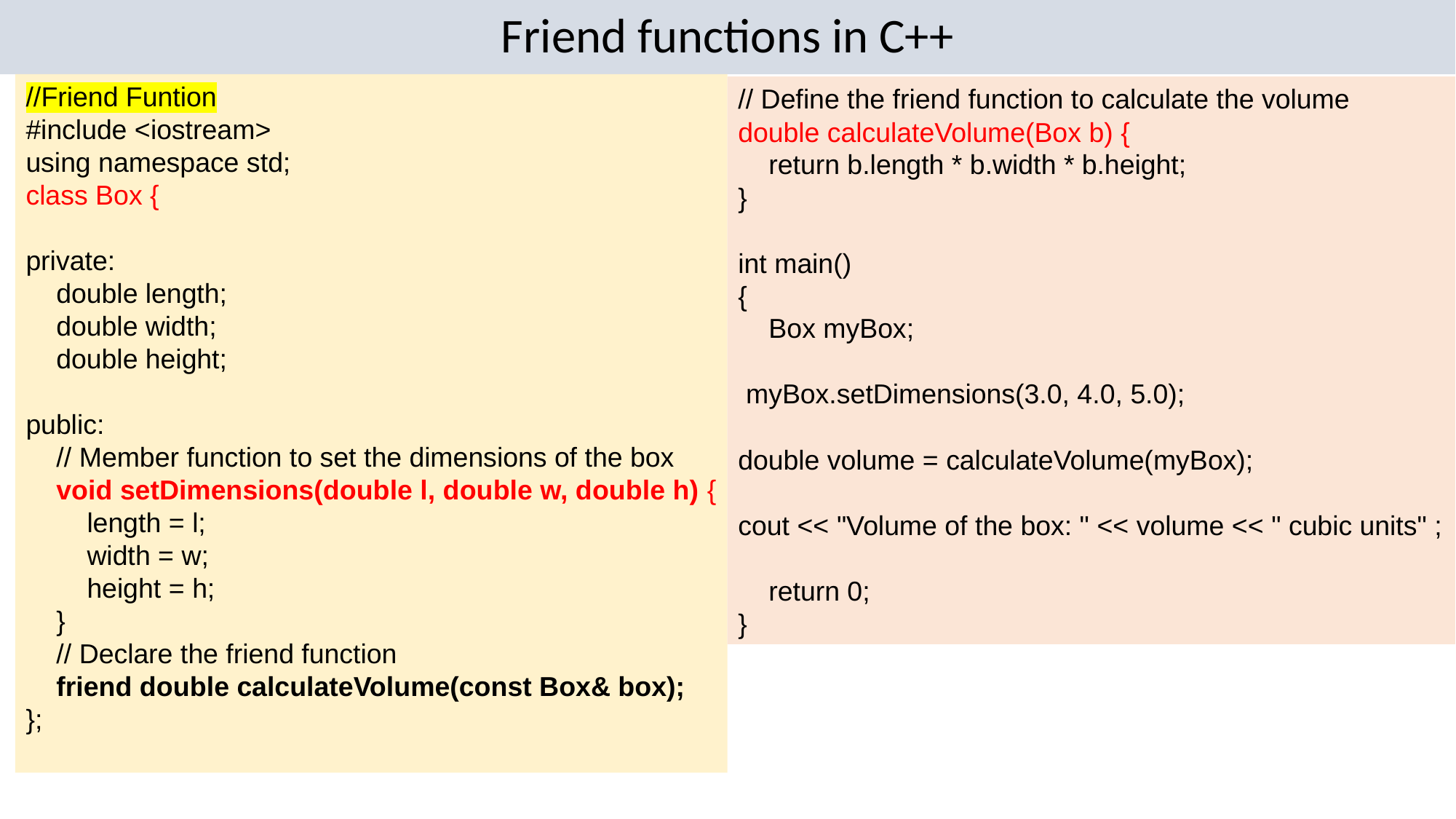

# Friend functions in C++
//Friend Funtion
#include <iostream>
using namespace std;
class Box {

private:
    double length;
    double width;
    double height;

public:
    // Member function to set the dimensions of the box
    void setDimensions(double l, double w, double h) {
        length = l;
        width = w;
        height = h;
    }
    // Declare the friend function
    friend double calculateVolume(const Box& box);
};

// Define the friend function to calculate the volume
double calculateVolume(Box b) {
    return b.length * b.width * b.height;
}

int main()
{
    Box myBox;

 myBox.setDimensions(3.0, 4.0, 5.0);

double volume = calculateVolume(myBox);

cout << "Volume of the box: " << volume << " cubic units" ;

    return 0;
}